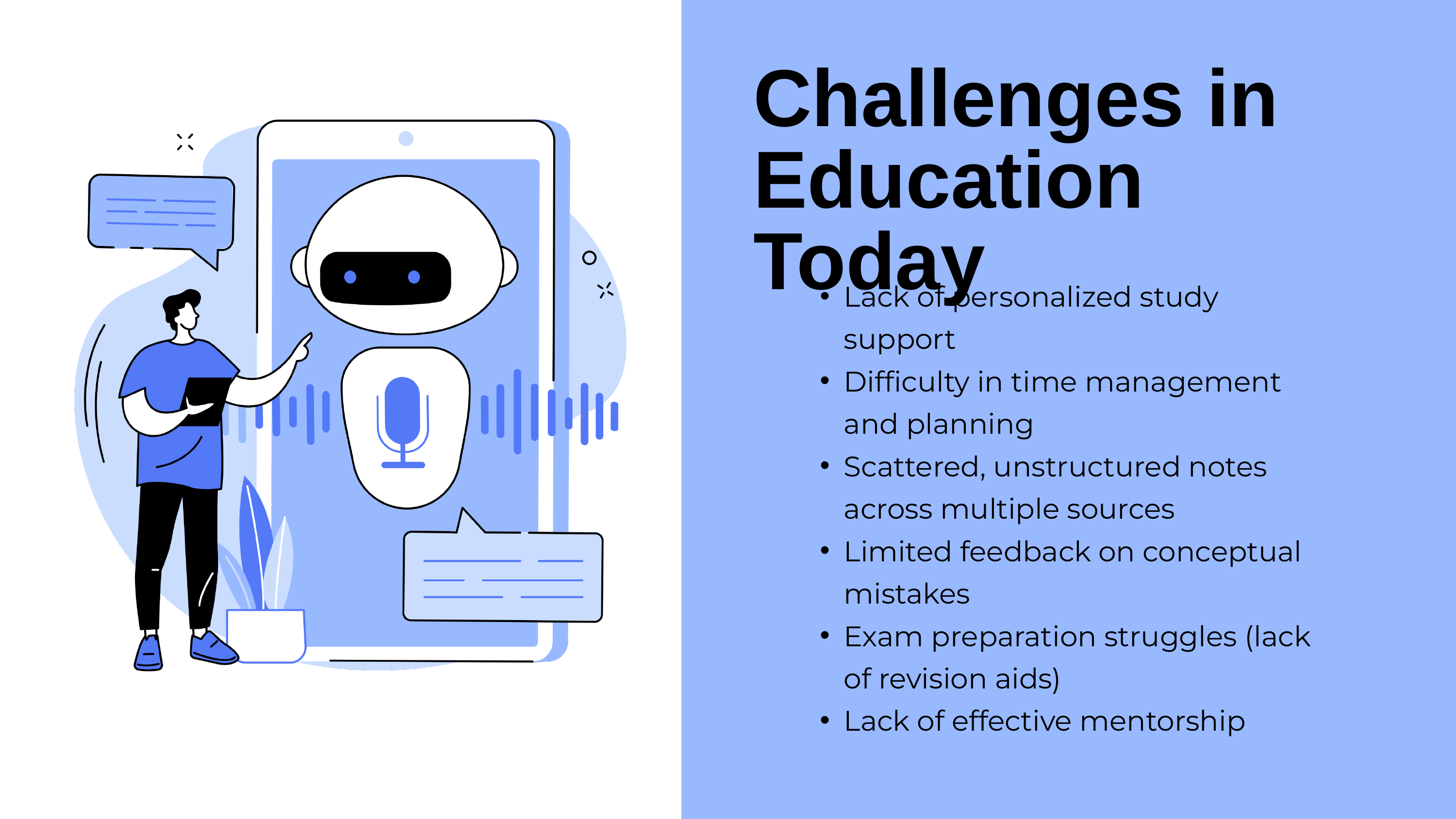

Challenges in Education Today
Lack of personalized study support
Difficulty in time management and planning
Scattered, unstructured notes across multiple sources
Limited feedback on conceptual mistakes
Exam preparation struggles (lack of revision aids)
Lack of effective mentorship